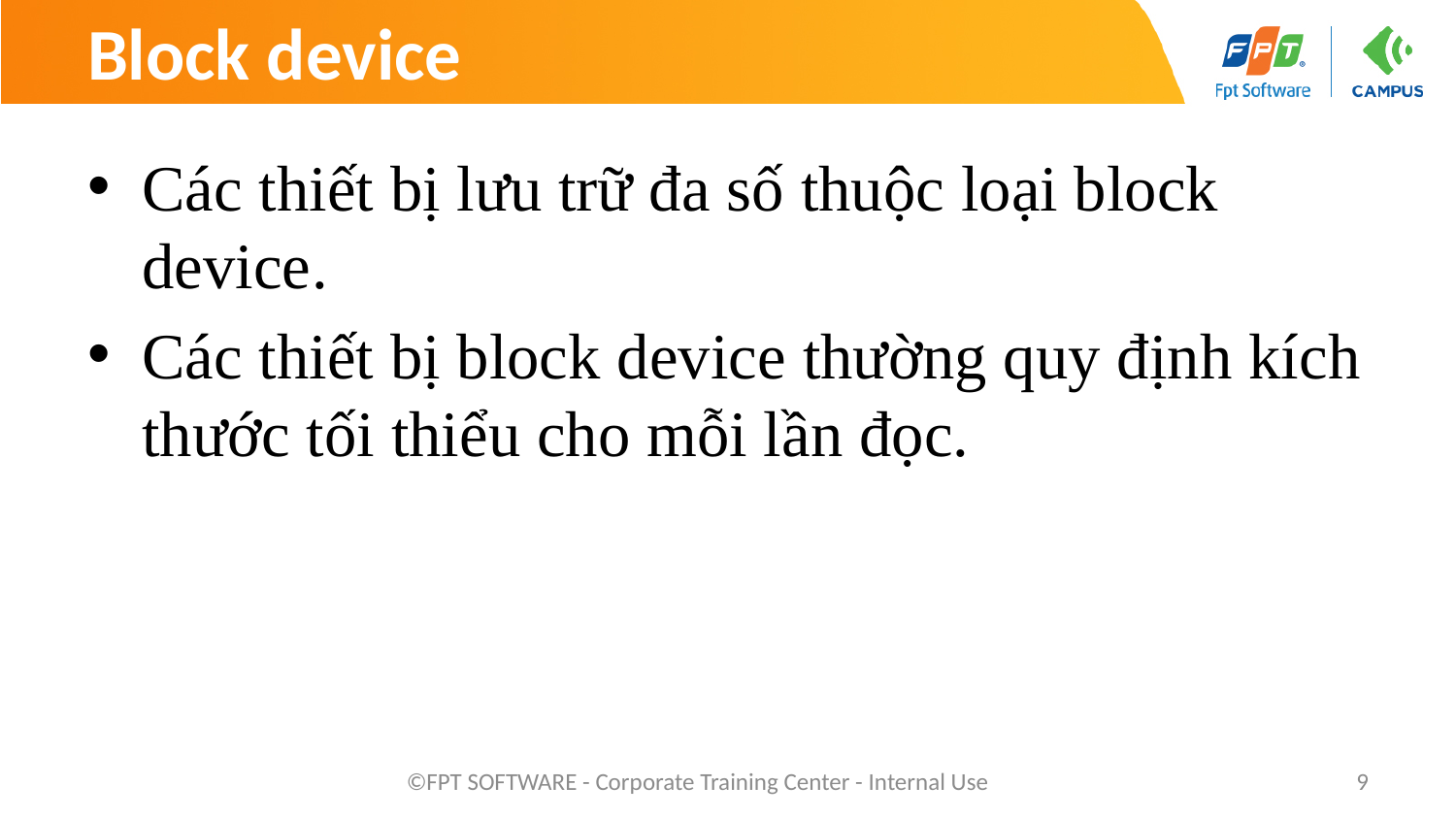

# Block device
Các thiết bị lưu trữ đa số thuộc loại block device.
Các thiết bị block device thường quy định kích thước tối thiểu cho mỗi lần đọc.
©FPT SOFTWARE - Corporate Training Center - Internal Use
9